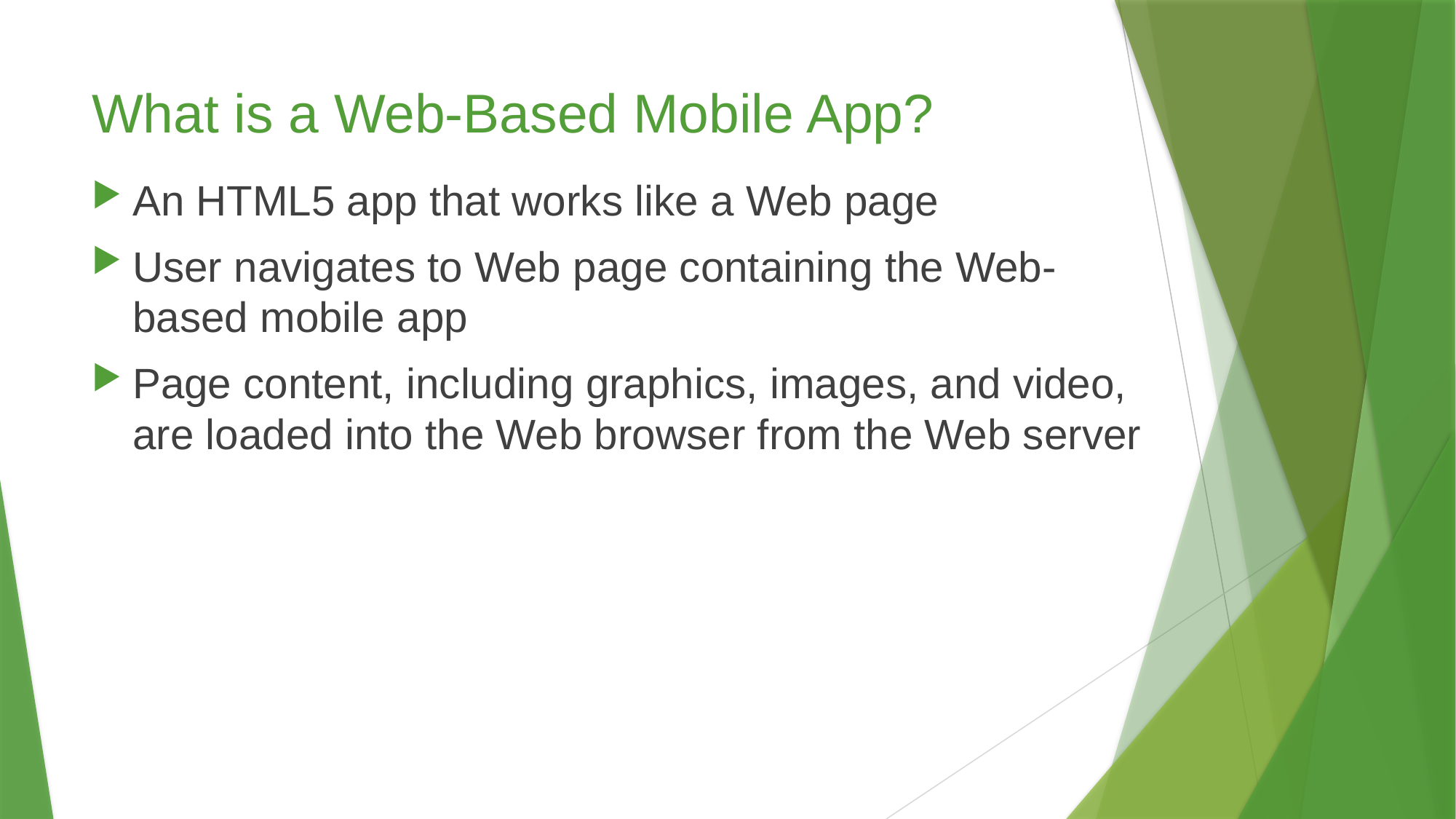

# What is a Web-Based Mobile App?
An HTML5 app that works like a Web page
User navigates to Web page containing the Web-based mobile app
Page content, including graphics, images, and video, are loaded into the Web browser from the Web server